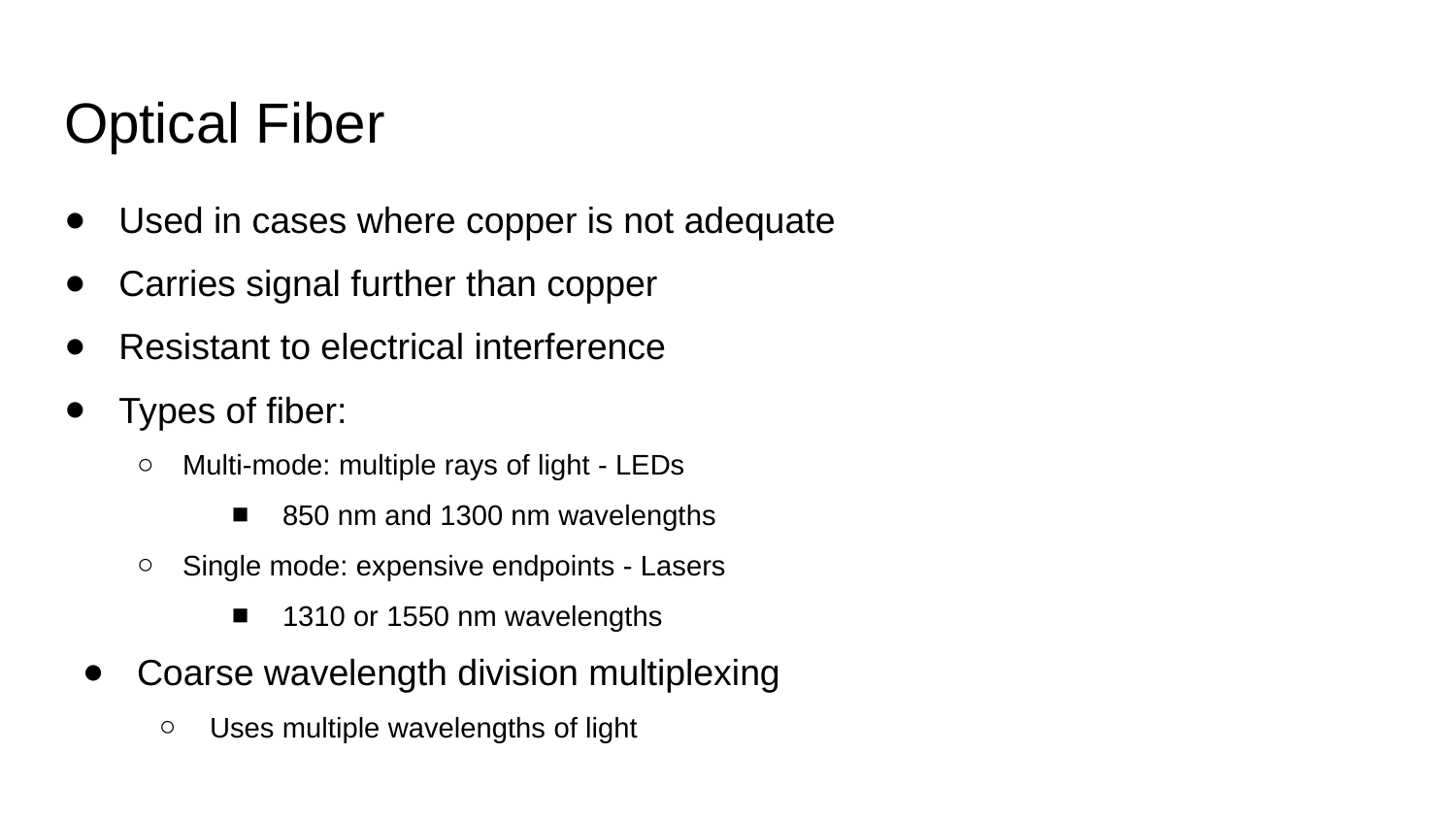

# Optical Fiber
Used in cases where copper is not adequate
Carries signal further than copper
Resistant to electrical interference
Types of fiber:
Multi-mode: multiple rays of light - LEDs
850 nm and 1300 nm wavelengths
Single mode: expensive endpoints - Lasers
1310 or 1550 nm wavelengths
Coarse wavelength division multiplexing
Uses multiple wavelengths of light